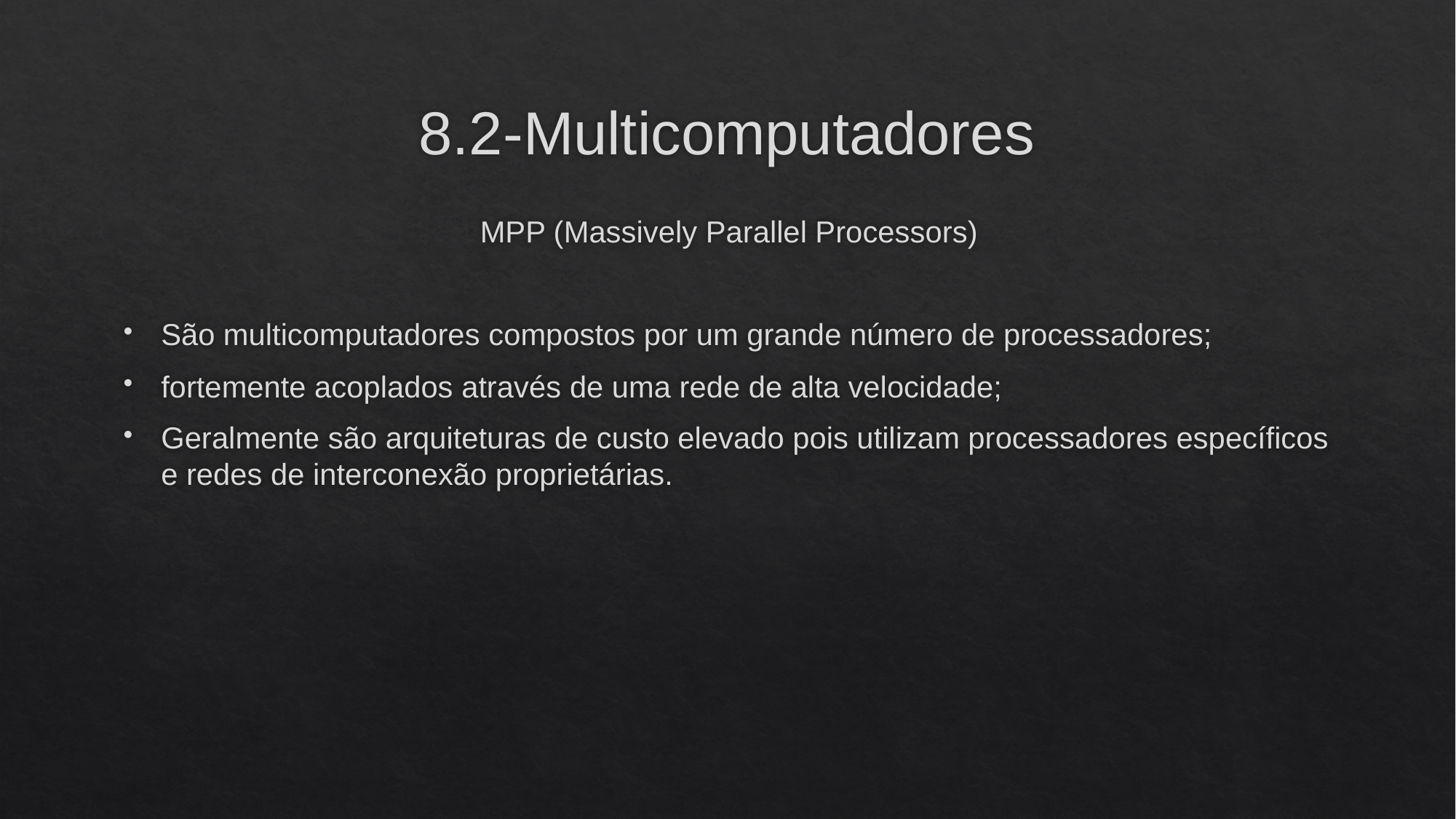

# 8.2-Multicomputadores
MPP (Massively Parallel Processors)

São multicomputadores compostos por um grande número de processadores;
fortemente acoplados através de uma rede de alta velocidade;
Geralmente são arquiteturas de custo elevado pois utilizam processadores específicos e redes de interconexão proprietárias.